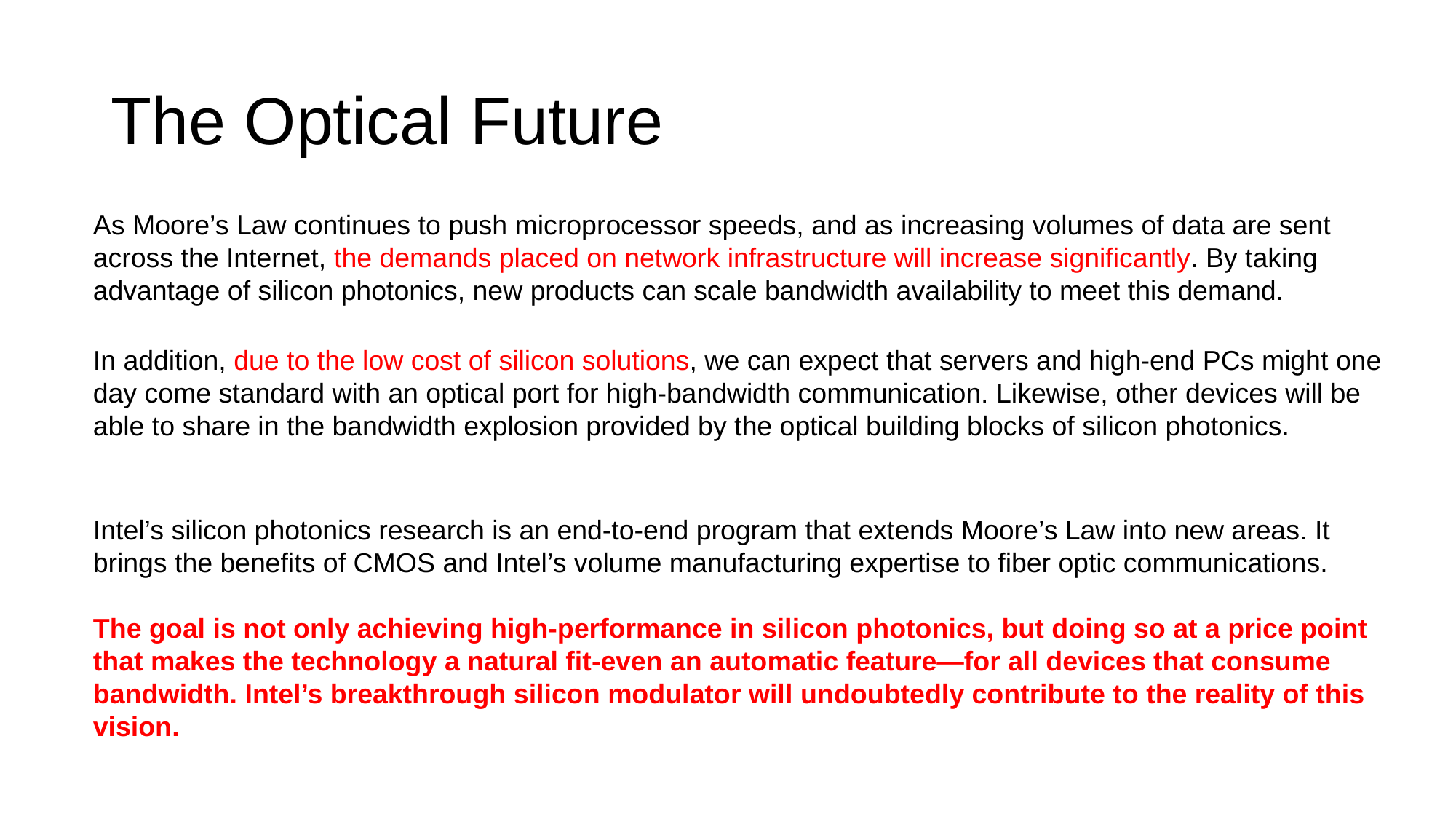

# The Optical Future
As Moore’s Law continues to push microprocessor speeds, and as increasing volumes of data are sent across the Internet, the demands placed on network infrastructure will increase significantly. By taking advantage of silicon photonics, new products can scale bandwidth availability to meet this demand.
In addition, due to the low cost of silicon solutions, we can expect that servers and high-end PCs might one day come standard with an optical port for high-bandwidth communication. Likewise, other devices will be able to share in the bandwidth explosion provided by the optical building blocks of silicon photonics.
Intel’s silicon photonics research is an end-to-end program that extends Moore’s Law into new areas. It brings the benefits of CMOS and Intel’s volume manufacturing expertise to fiber optic communications.

The goal is not only achieving high-performance in silicon photonics, but doing so at a price point that makes the technology a natural fit-even an automatic feature—for all devices that consume bandwidth. Intel’s breakthrough silicon modulator will undoubtedly contribute to the reality of this vision.